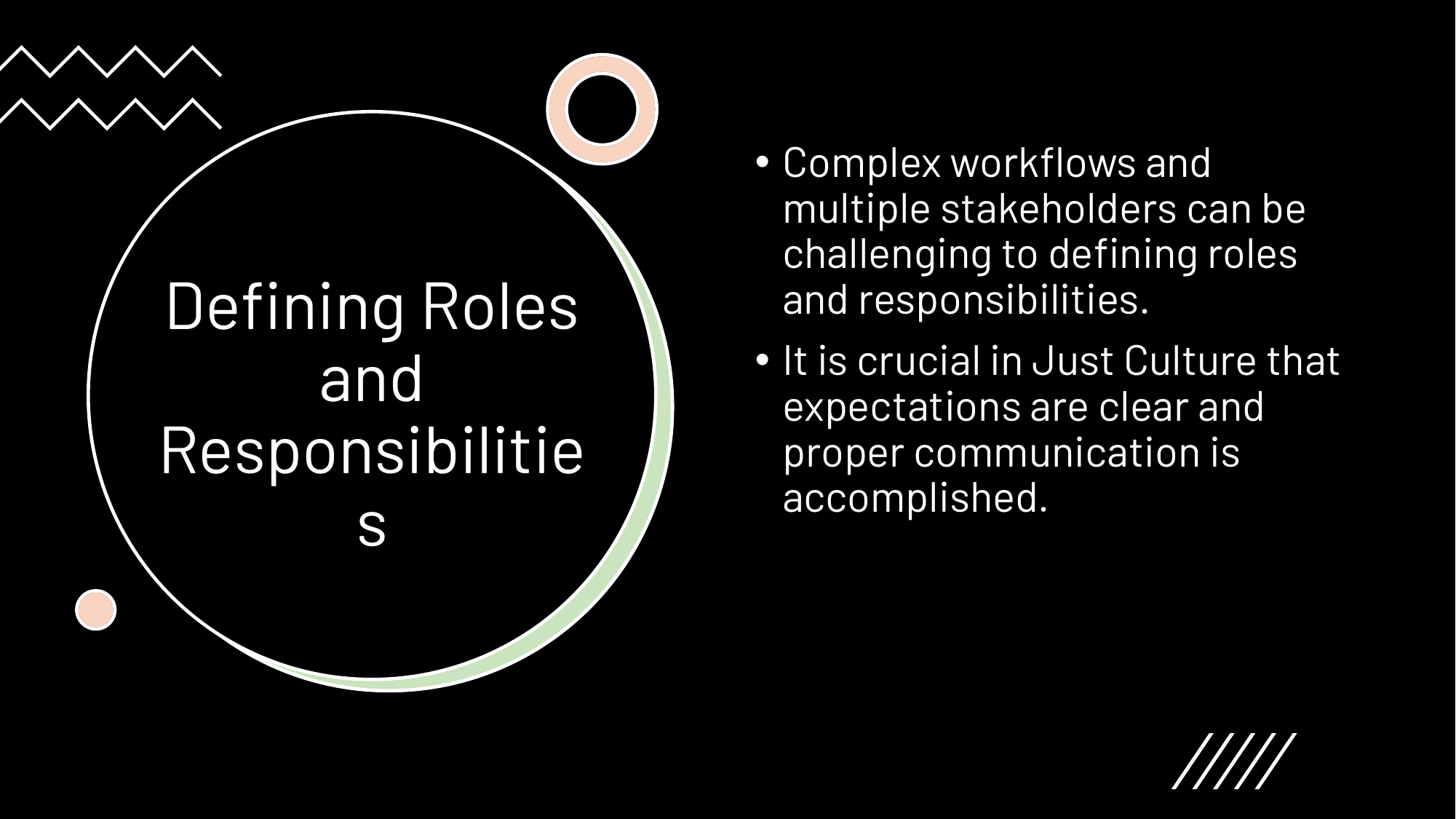

Complex workflows and multiple stakeholders can be challenging to defining roles and responsibilities.
It is crucial in Just Culture that expectations are clear and proper communication is accomplished.
# Defining Roles and Responsibilities